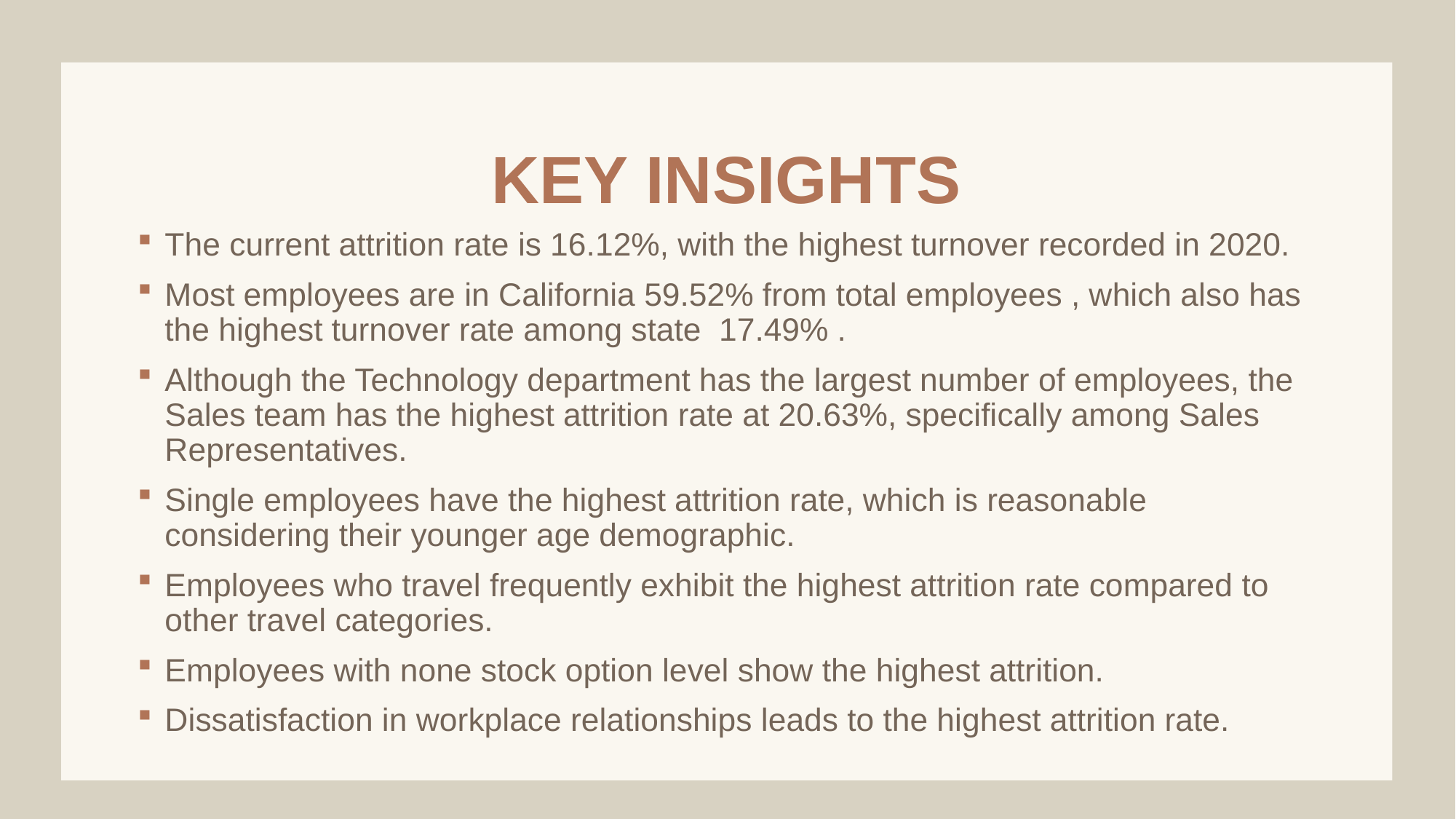

KEY INSIGHTS
The current attrition rate is 16.12%, with the highest turnover recorded in 2020.
Most employees are in California 59.52% from total employees , which also has the highest turnover rate among state  17.49% .
Although the Technology department has the largest number of employees, the Sales team has the highest attrition rate at 20.63%, specifically among Sales Representatives.
Single employees have the highest attrition rate, which is reasonable considering their younger age demographic.
Employees who travel frequently exhibit the highest attrition rate compared to other travel categories.
Employees with none stock option level show the highest attrition.
Dissatisfaction in workplace relationships leads to the highest attrition rate.